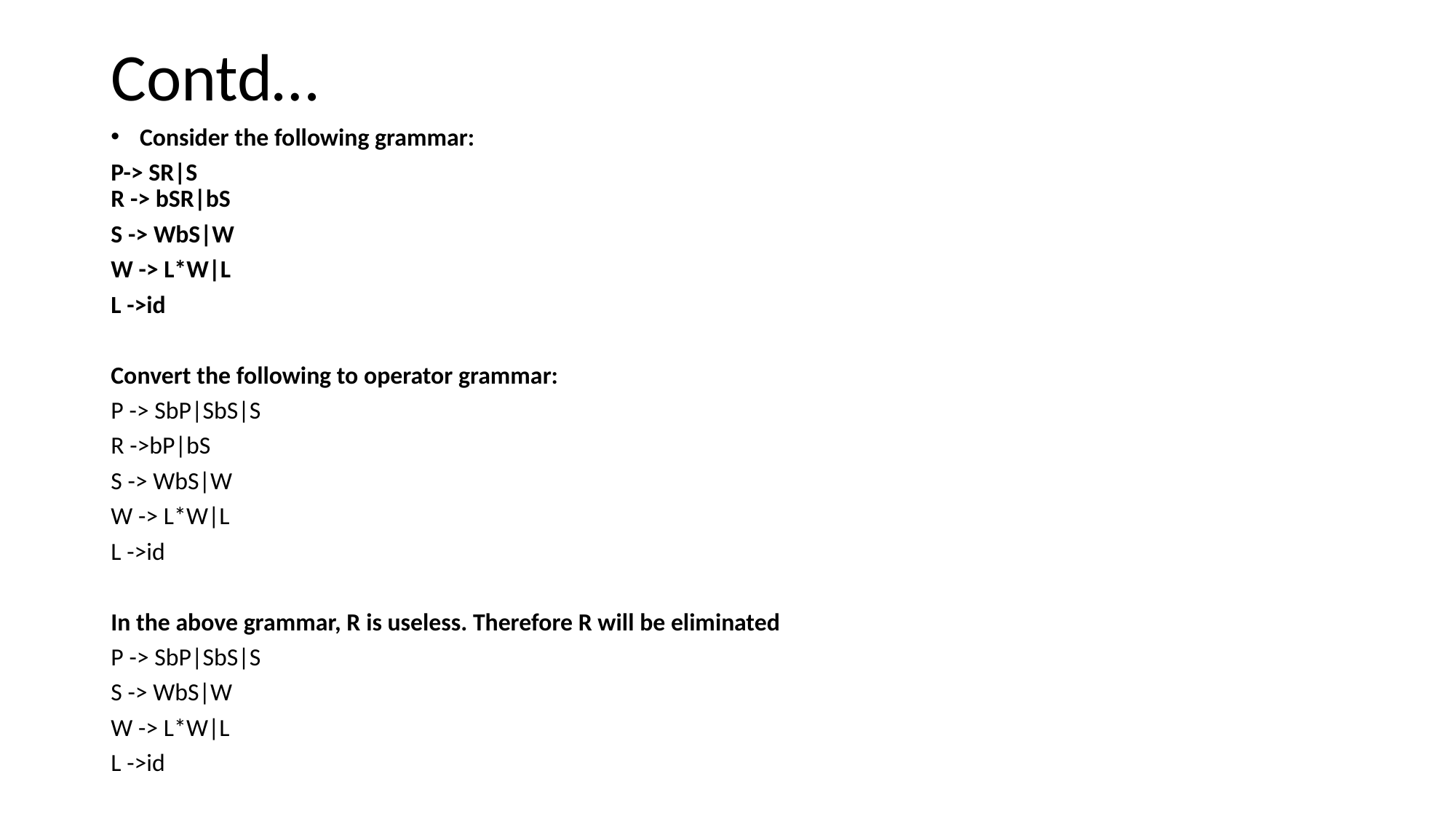

# Contd…
Consider the following grammar:
P-> SR|S
R -> bSR|bS
S -> WbS|W
W -> L*W|L
L ->id

Convert the following to operator grammar:
P -> SbP|SbS|S
R ->bP|bS
S -> WbS|W
W -> L*W|L
L ->id

In the above grammar, R is useless. Therefore R will be eliminated
P -> SbP|SbS|S
S -> WbS|W
W -> L*W|L
L ->id